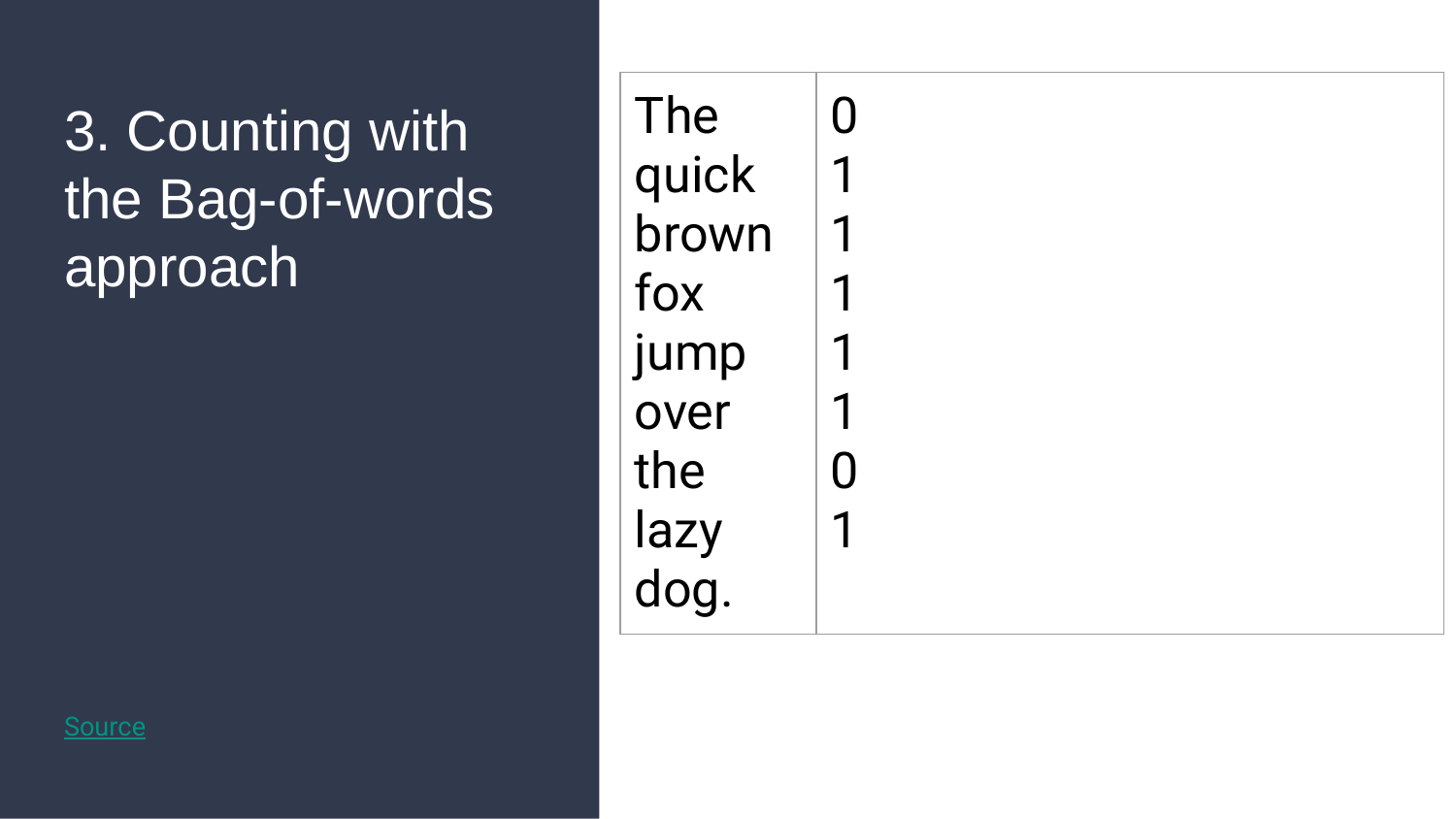

| The quick brown fox jump over the lazy dog. | 0 1 1 1 1 1 0 1 |
| --- | --- |
# 3. Counting with the Bag-of-words approach

Source